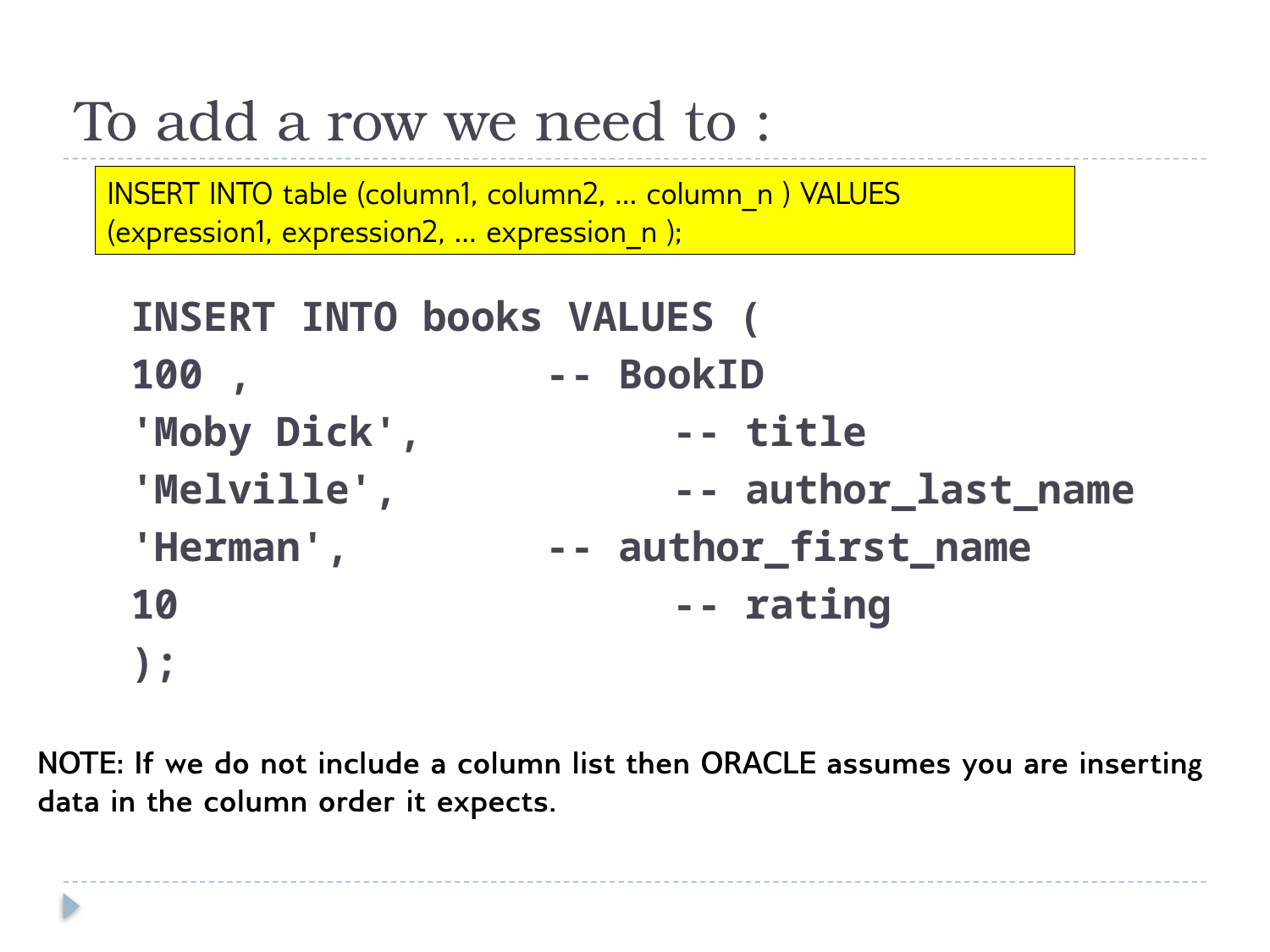

# To add a row we need to :
INSERT INTO table (column1, column2, ... column_n ) VALUES (expression1, expression2, ... expression_n );

INSERT INTO books VALUES (
100 , 			-- BookID
'Moby Dick', 		-- title
'Melville', 		-- author_last_name
'Herman', 		-- author_first_name
10				-- rating
);
NOTE: If we do not include a column list then ORACLE assumes you are inserting data in the column order it expects.